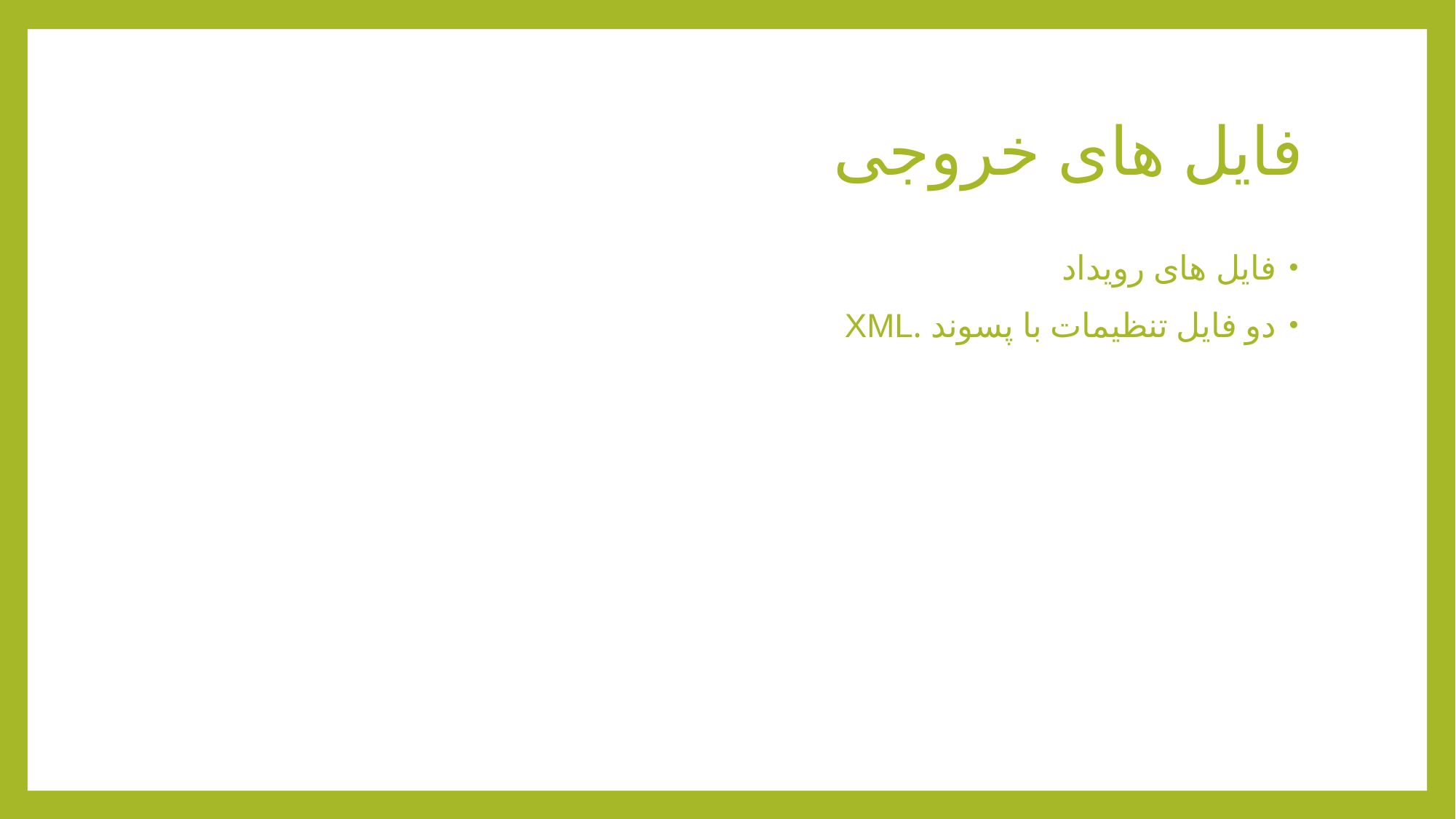

# فایل های خروجی
فایل های رویداد
دو فایل تنظیمات با پسوند .XML